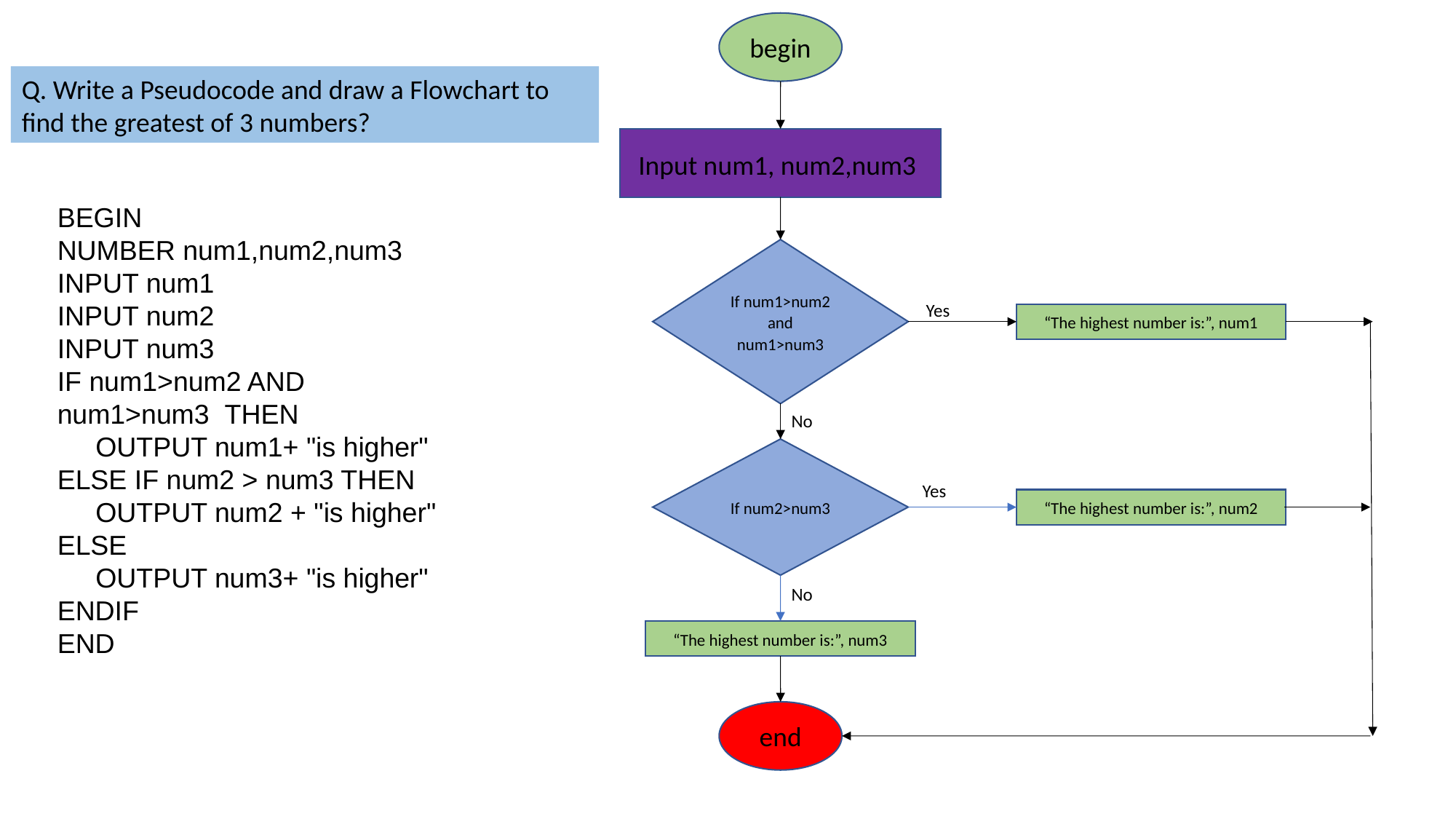

begin
Q. Write a Pseudocode and draw a Flowchart to find the greatest of 3 numbers?
Input num1, num2,num3
BEGIN
NUMBER num1,num2,num3
INPUT num1
INPUT num2
INPUT num3
IF num1>num2 AND num1>num3  THEN
     OUTPUT num1+ "is higher"
ELSE IF num2 > num3 THEN
     OUTPUT num2 + "is higher"
ELSE
     OUTPUT num3+ "is higher"
ENDIF
END

If num1>num2 and num1>num3
Yes
“The highest number is:”, num1
No
If num2>num3
Yes
“The highest number is:”, num2
No
“The highest number is:”, num3
end